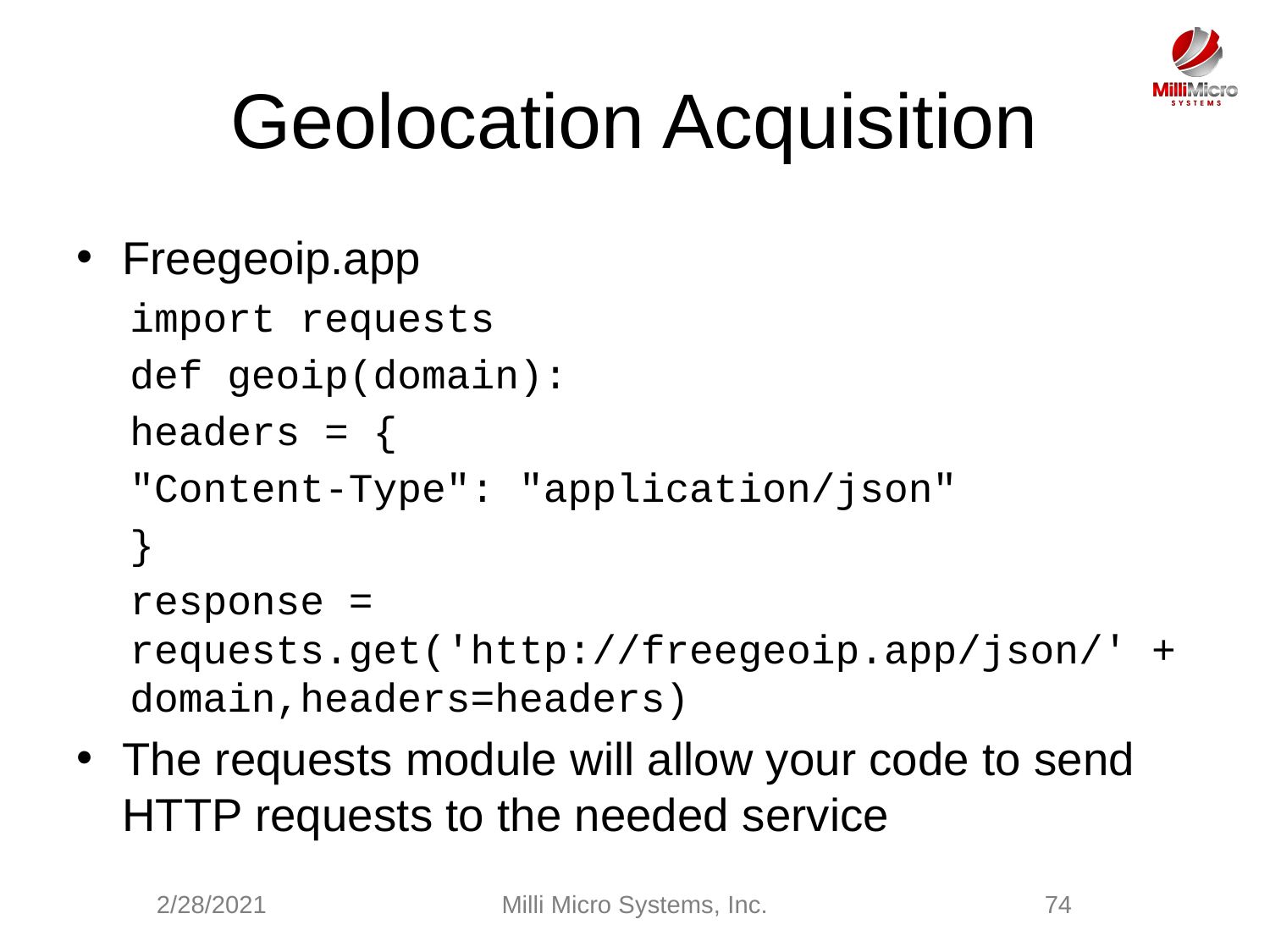

# Geolocation Acquisition
Freegeoip.app
import requests
def geoip(domain):
	headers = {
		"Content-Type": "application/json"
}
response = requests.get('http://freegeoip.app/json/' + domain,headers=headers)
The requests module will allow your code to send HTTP requests to the needed service

2/28/2021
Milli Micro Systems, Inc.
74